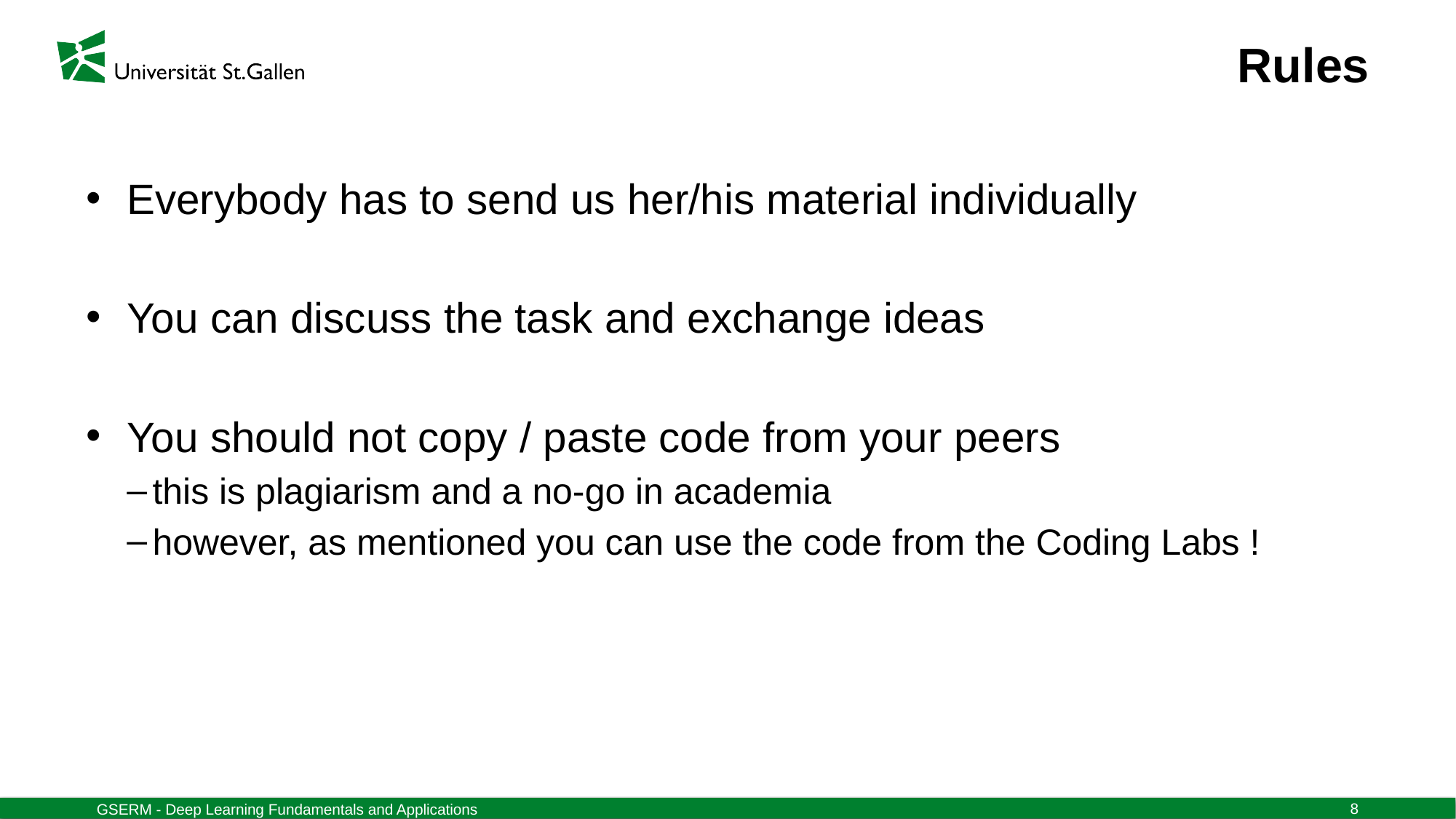

# Rules
Everybody has to send us her/his material individually

You can discuss the task and exchange ideas

You should not copy / paste code from your peers
this is plagiarism and a no-go in academia
however, as mentioned you can use the code from the Coding Labs !

GSERM - Deep Learning Fundamentals and Applications
8